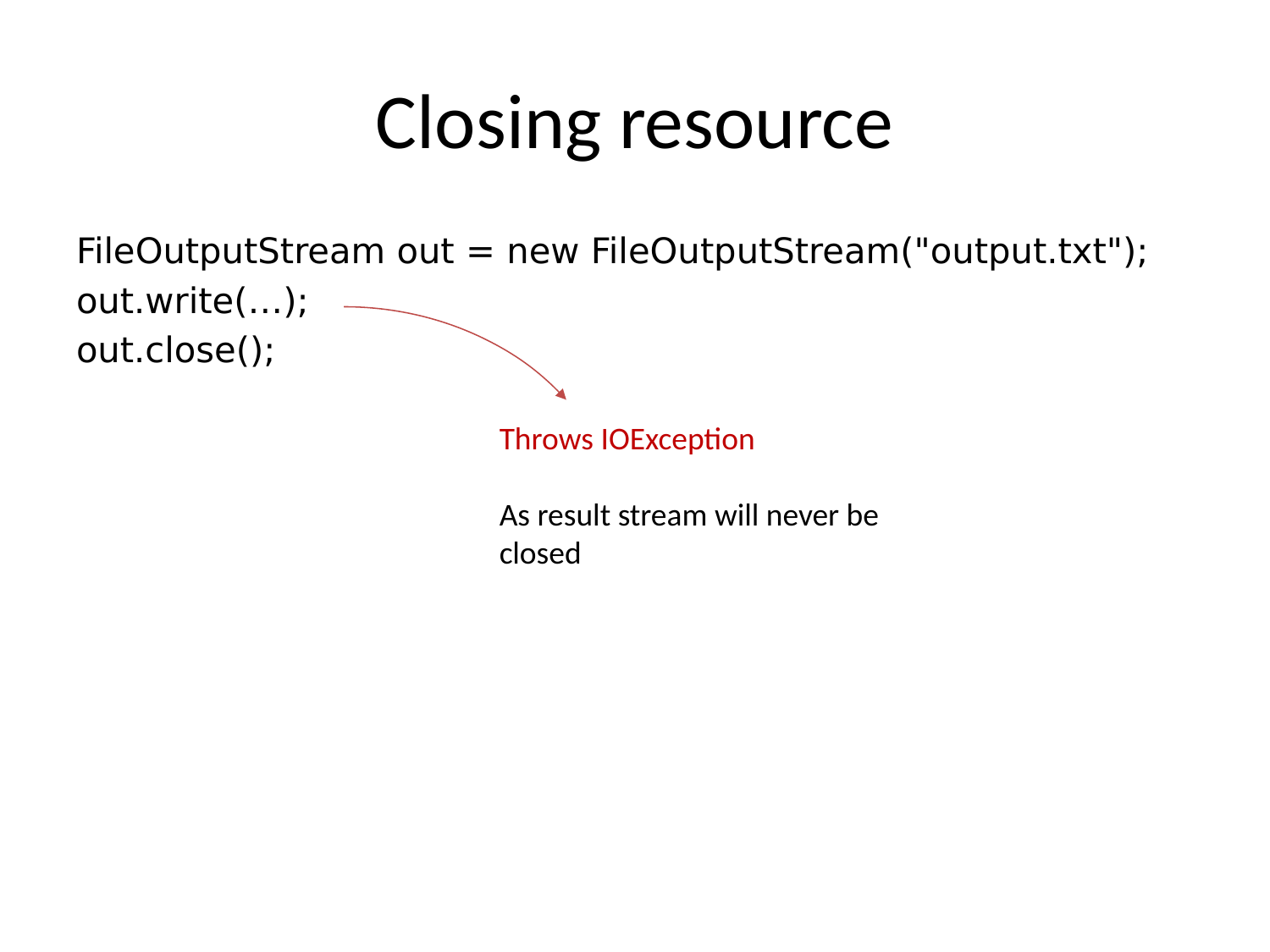

# Closing resource
FileOutputStream out = new FileOutputStream("output.txt");
out.write(…);
out.close();

Throws IOException

As result stream will never be closed